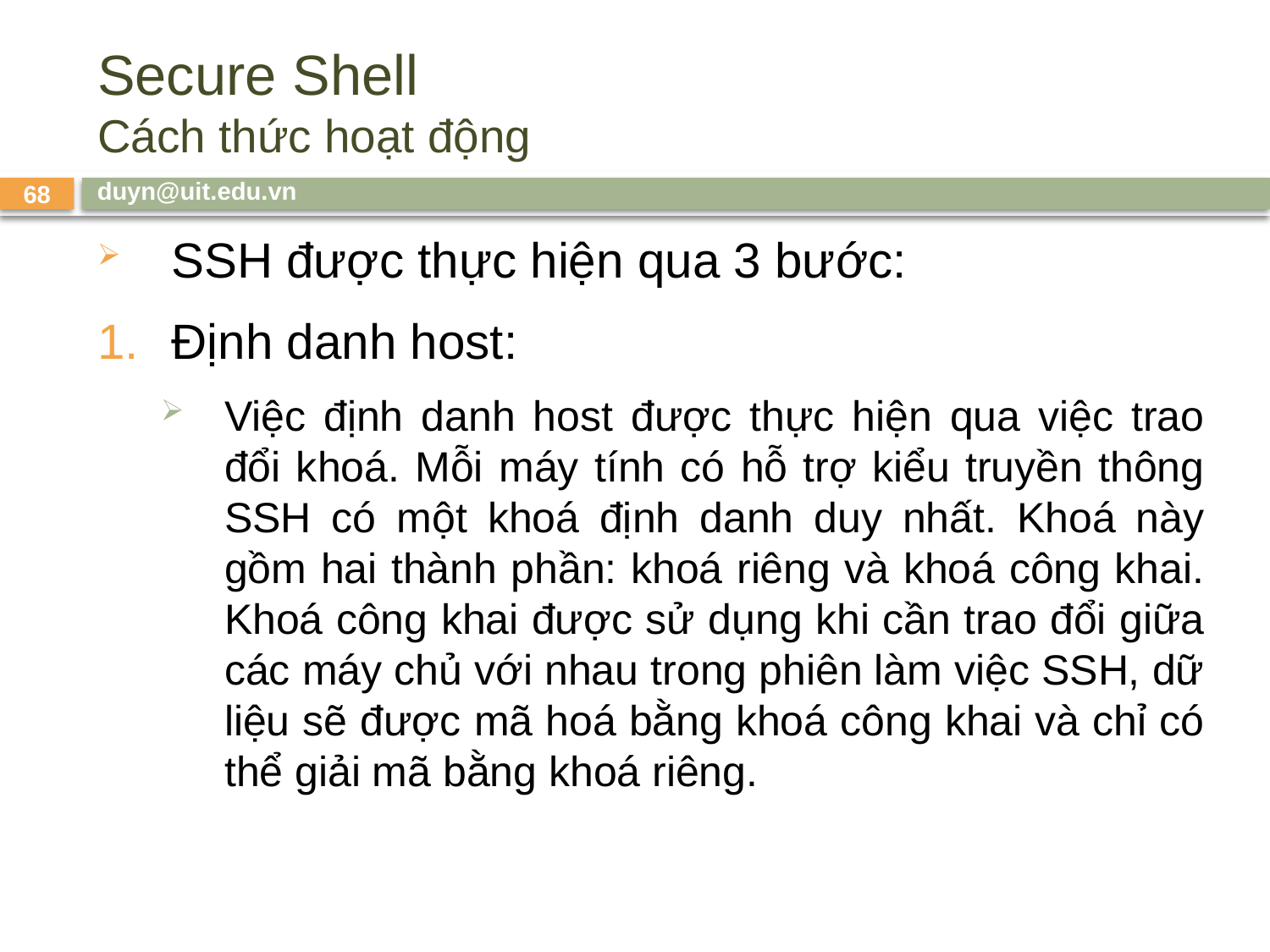

# Secure Shell Cách thức hoạt động
duyn@uit.edu.vn
68
SSH được thực hiện qua 3 bước:
Định danh host:
Việc định danh host được thực hiện qua việc trao đổi khoá. Mỗi máy tính có hỗ trợ kiểu truyền thông SSH có một khoá định danh duy nhất. Khoá này gồm hai thành phần: khoá riêng và khoá công khai. Khoá công khai được sử dụng khi cần trao đổi giữa các máy chủ với nhau trong phiên làm việc SSH, dữ liệu sẽ được mã hoá bằng khoá công khai và chỉ có thể giải mã bằng khoá riêng.